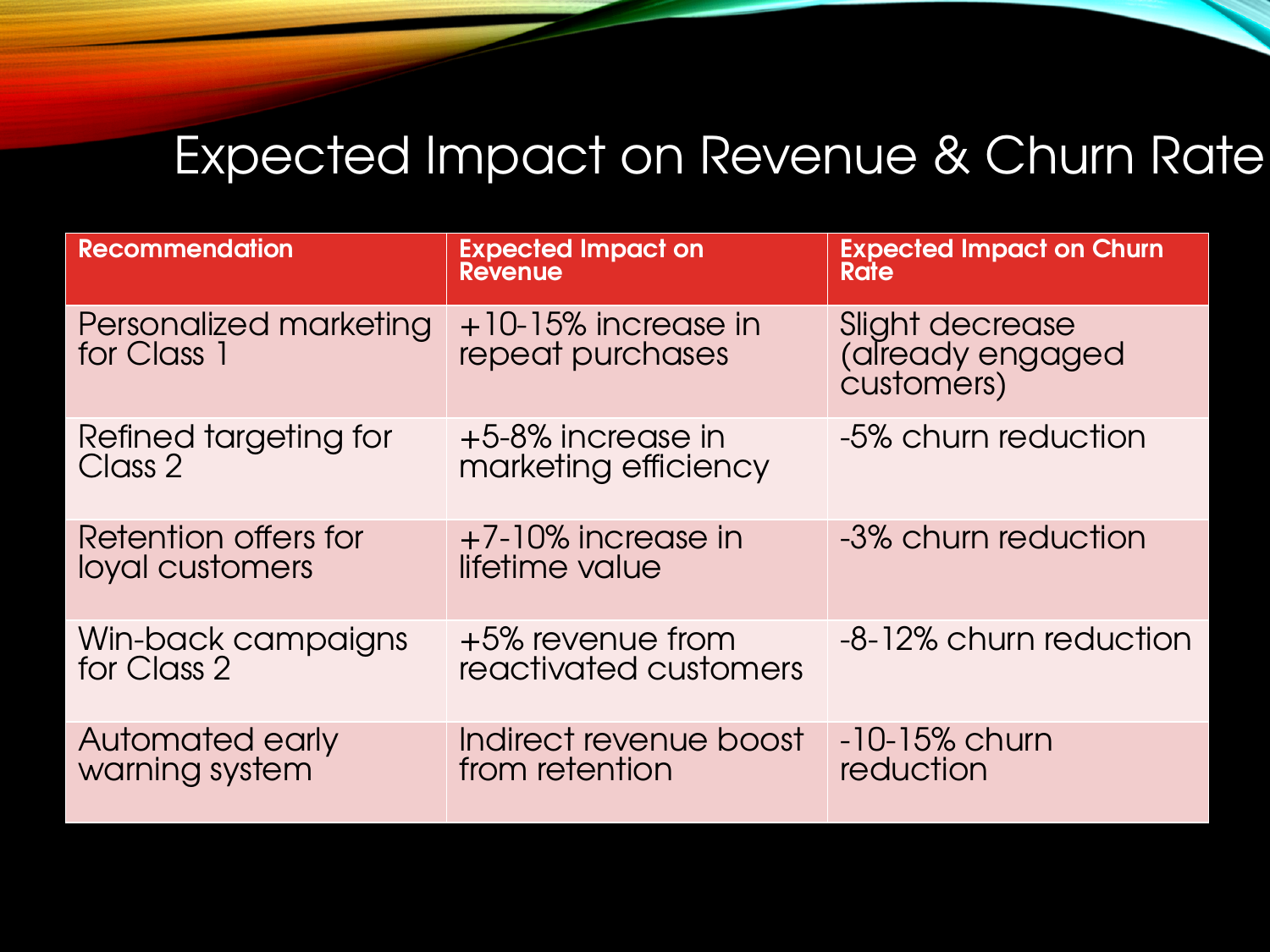

Expected Impact on Revenue & Churn Rate
| Recommendation | Expected Impact on Revenue | Expected Impact on Churn Rate |
| --- | --- | --- |
| Personalized marketing for Class 1 | +10-15% increase in repeat purchases | Slight decrease (already engaged customers) |
| Refined targeting for Class 2 | +5-8% increase in marketing efficiency | -5% churn reduction |
| Retention offers for loyal customers | +7-10% increase in lifetime value | -3% churn reduction |
| Win-back campaigns for Class 2 | +5% revenue from reactivated customers | -8-12% churn reduction |
| Automated early warning system | Indirect revenue boost from retention | -10-15% churn reduction |